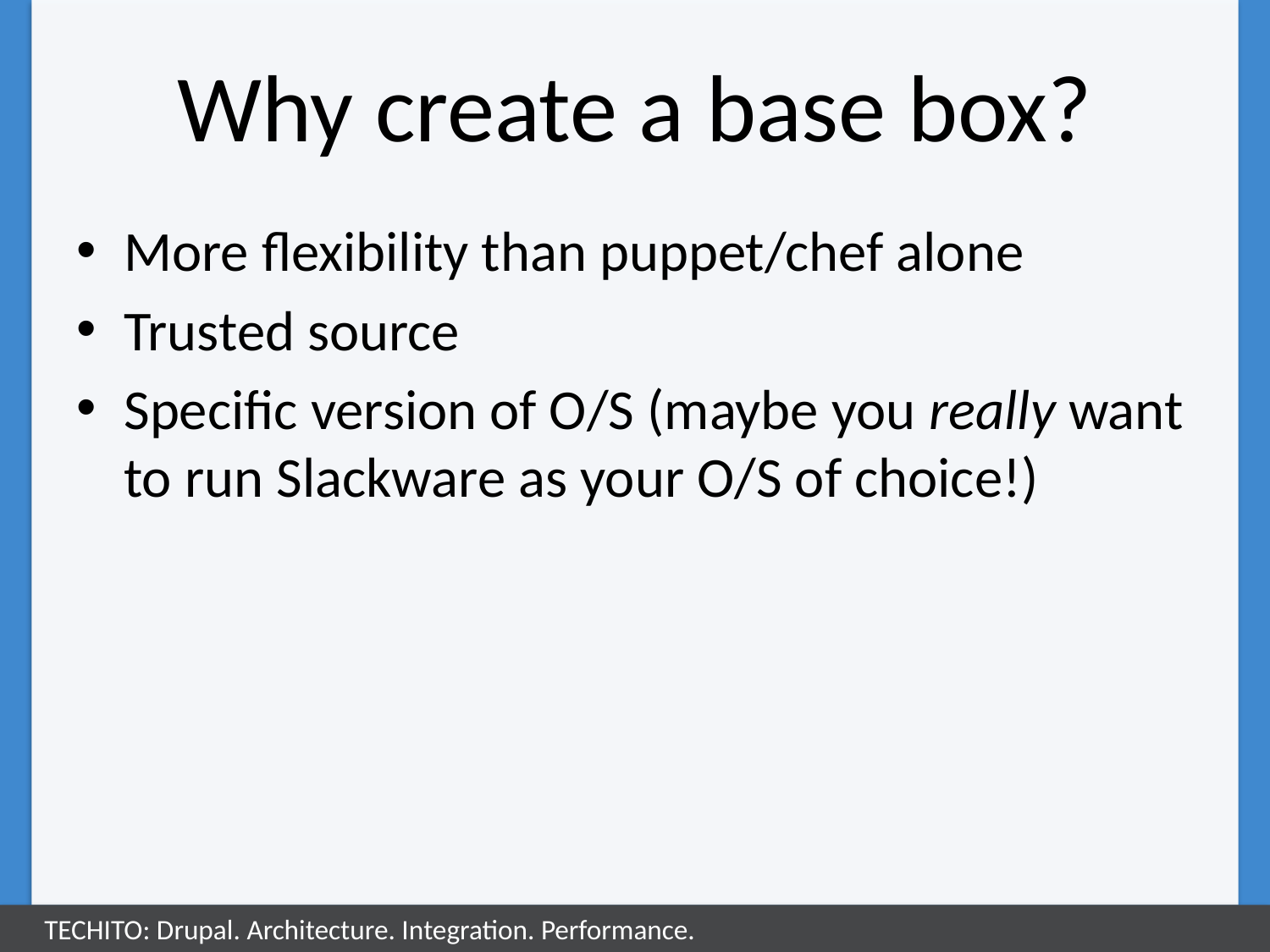

# Why create a base box?
More flexibility than puppet/chef alone
Trusted source
Specific version of O/S (maybe you really want to run Slackware as your O/S of choice!)